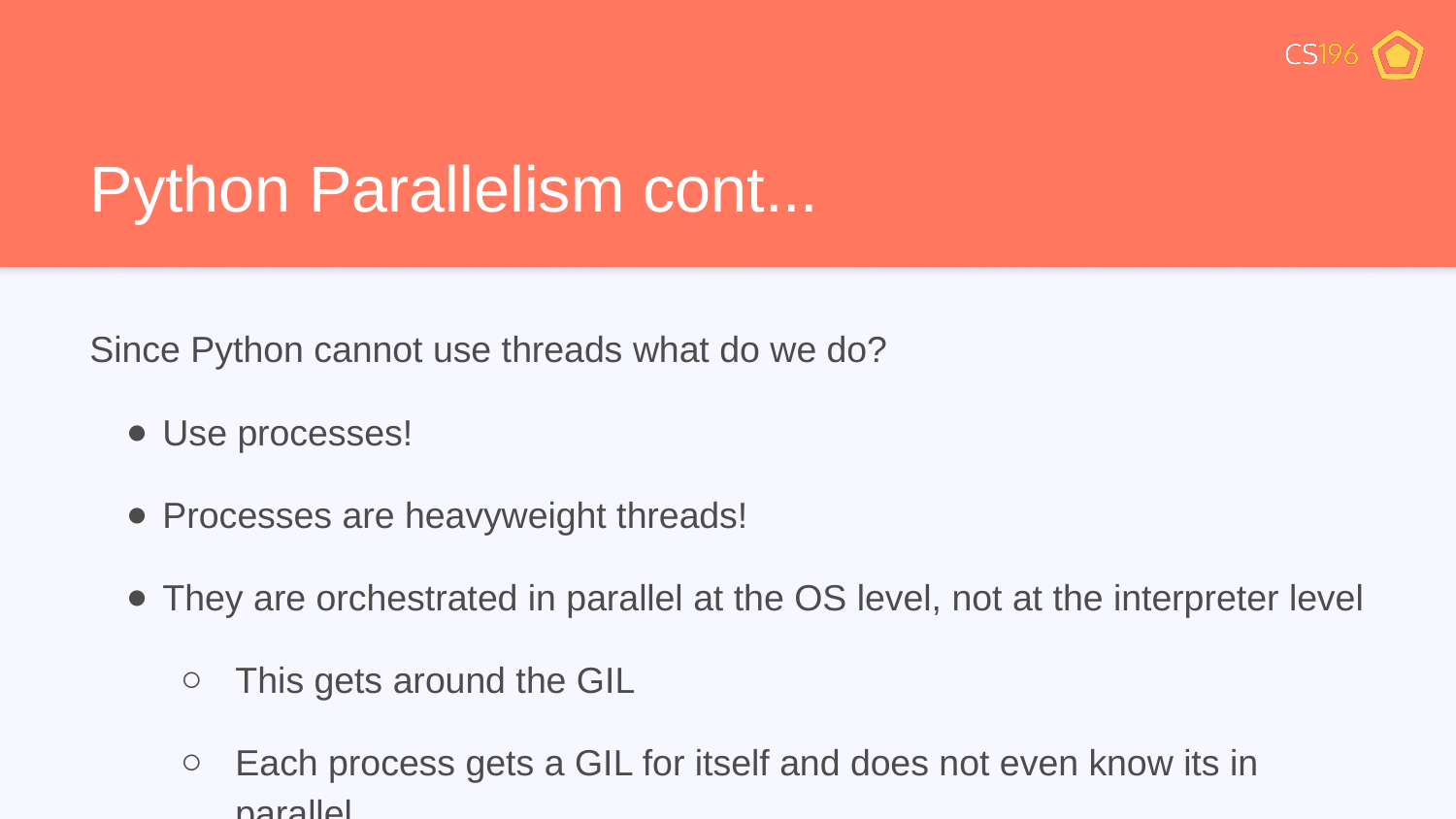

# Python Parallelism cont...
Since Python cannot use threads what do we do?
Use processes!
Processes are heavyweight threads!
They are orchestrated in parallel at the OS level, not at the interpreter level
This gets around the GIL
Each process gets a GIL for itself and does not even know its in parallel